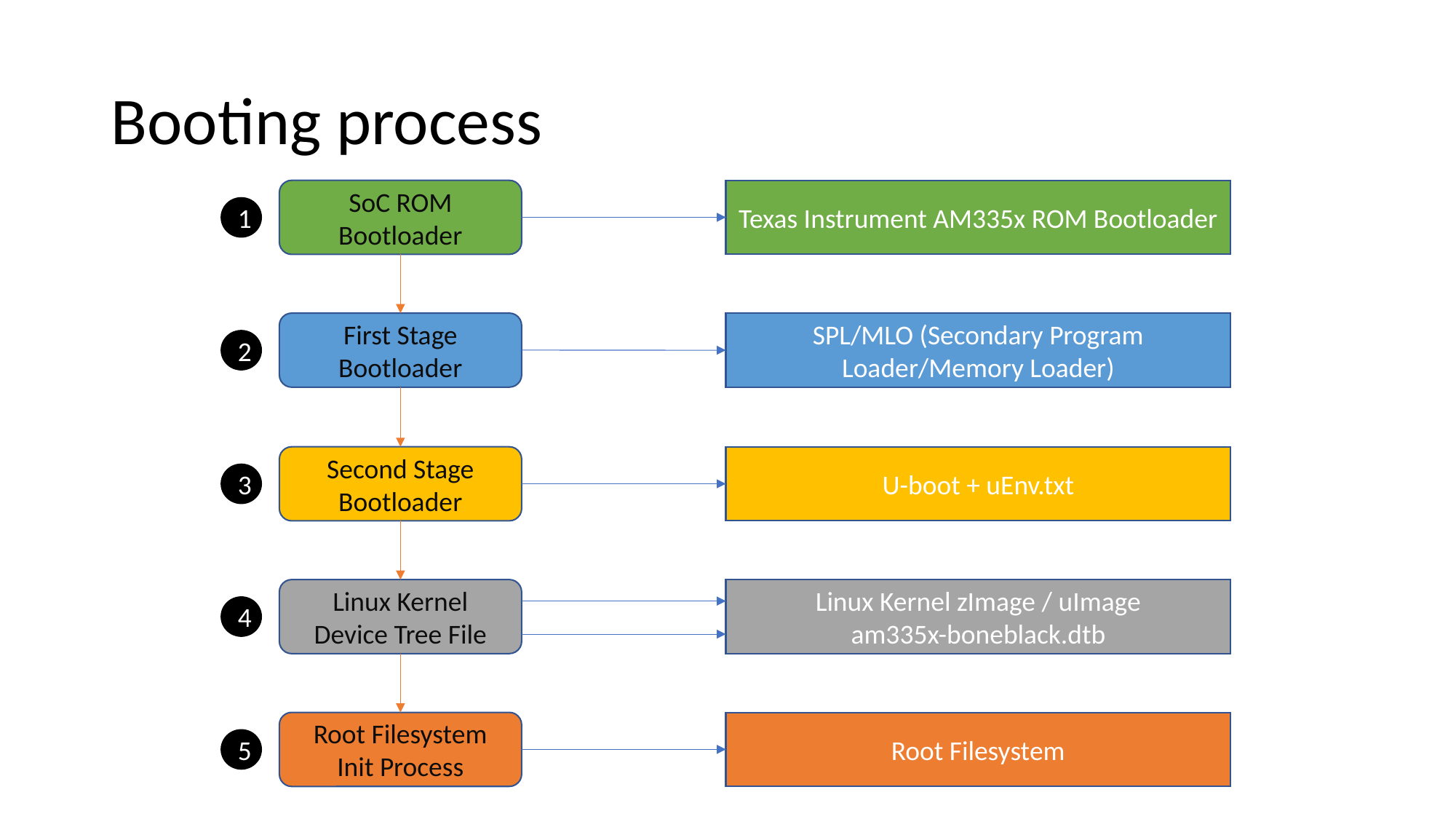

# Booting process
SoC ROM Bootloader
Texas Instrument AM335x ROM Bootloader
1
First Stage Bootloader
SPL/MLO (Secondary Program Loader/Memory Loader)
2
Second Stage Bootloader
U-boot + uEnv.txt
3
Linux Kernel
Device Tree File
Linux Kernel zImage / uImage
am335x-boneblack.dtb
4
Root Filesystem
Init Process
Root Filesystem
5